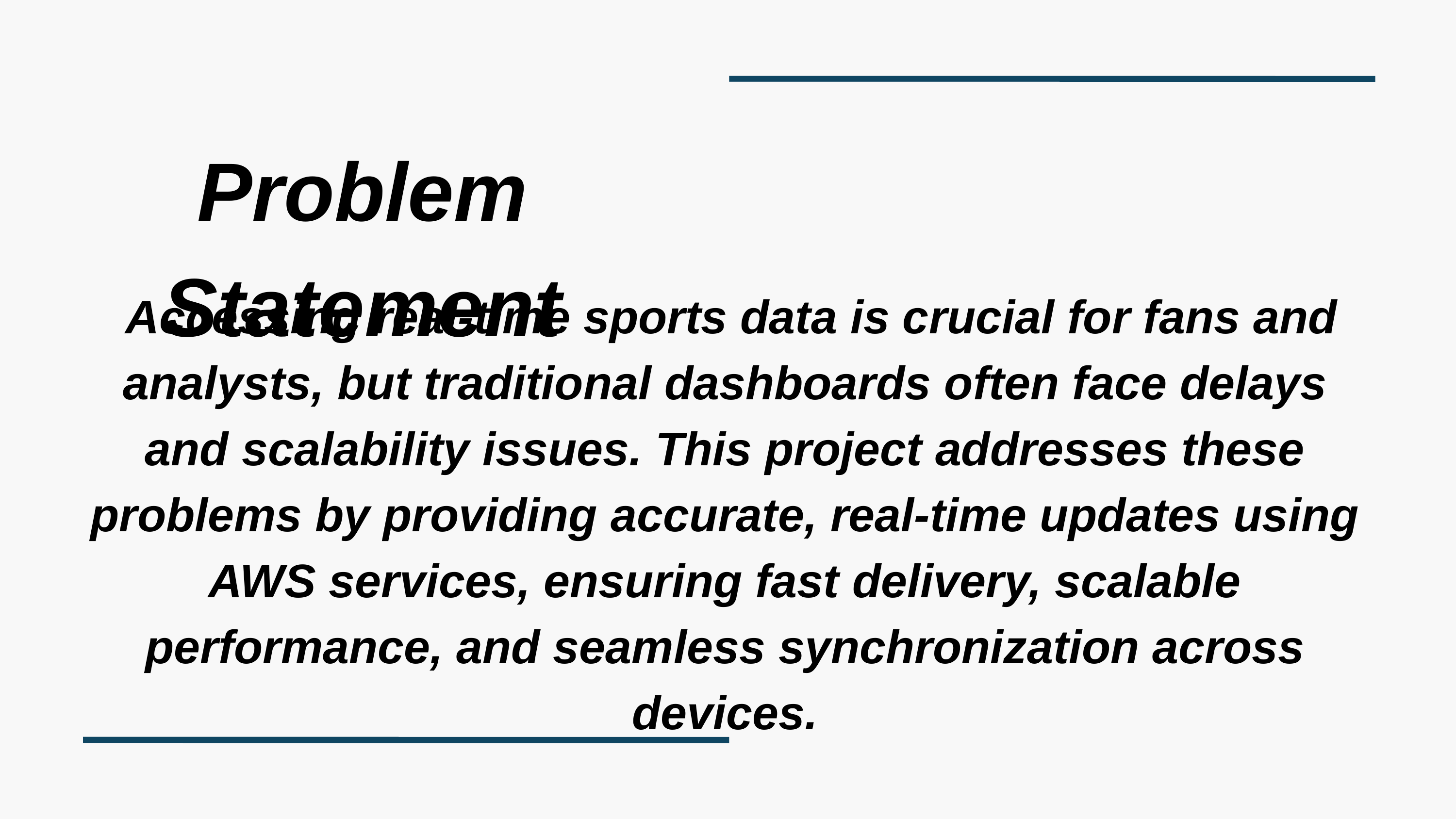

Problem Statement
 Accessing real-time sports data is crucial for fans and analysts, but traditional dashboards often face delays and scalability issues. This project addresses these problems by providing accurate, real-time updates using AWS services, ensuring fast delivery, scalable performance, and seamless synchronization across devices.